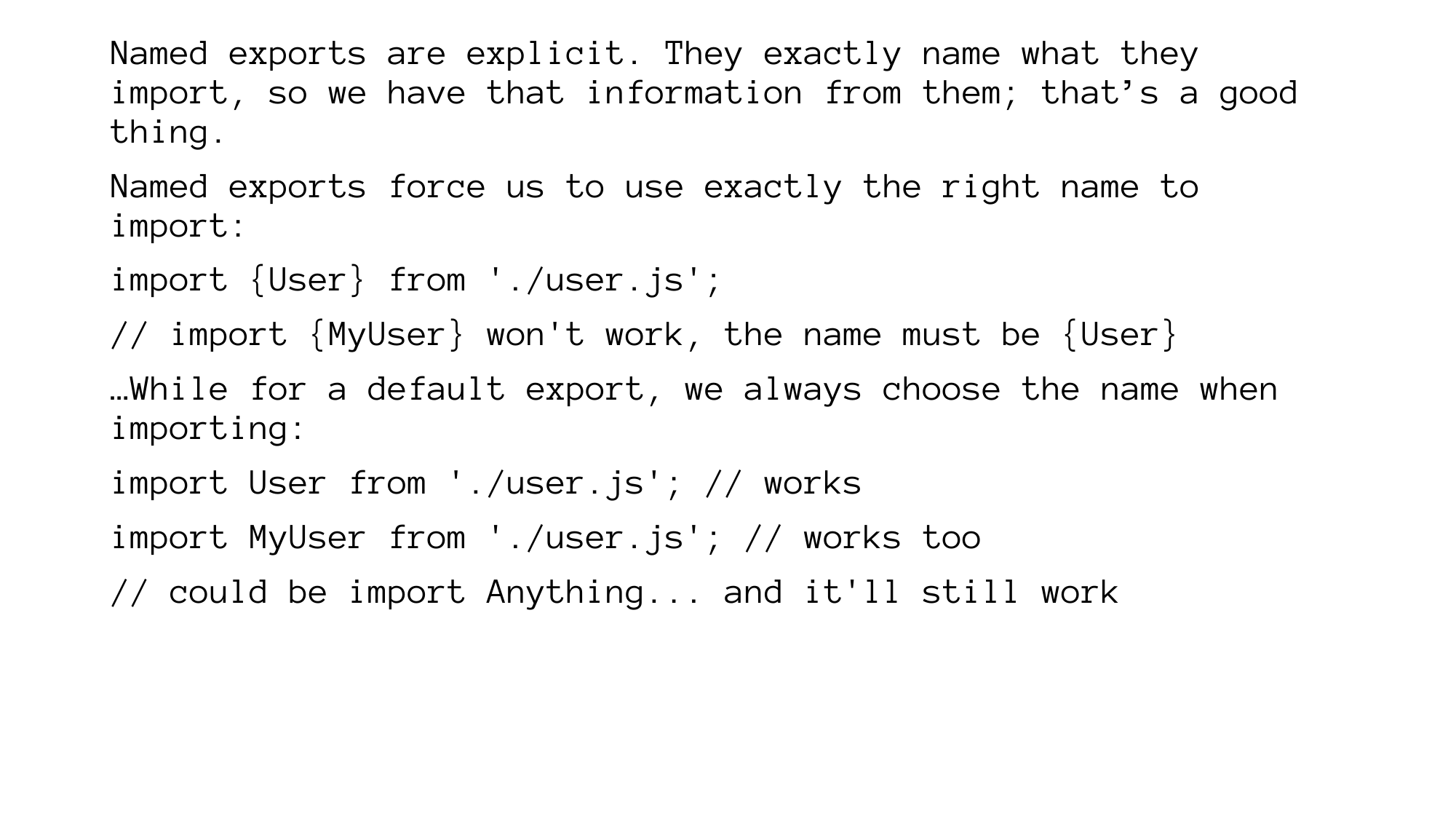

Named exports are explicit. They exactly name what they import, so we have that information from them; that’s a good thing.
Named exports force us to use exactly the right name to import:
import {User} from './user.js';
// import {MyUser} won't work, the name must be {User}
…While for a default export, we always choose the name when importing:
import User from './user.js'; // works
import MyUser from './user.js'; // works too
// could be import Anything... and it'll still work